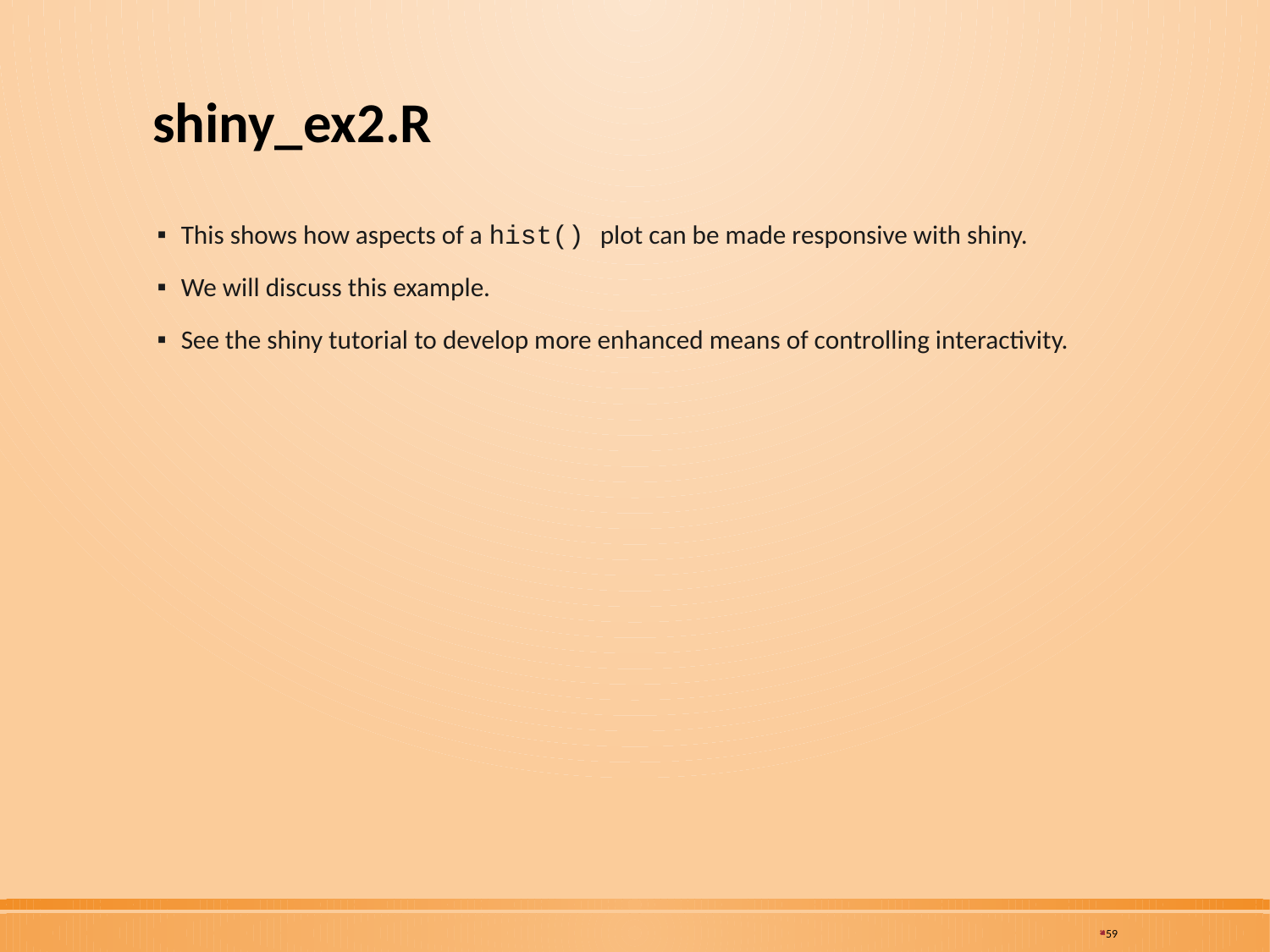

# shiny_ex2.R
This shows how aspects of a hist() plot can be made responsive with shiny.
We will discuss this example.
See the shiny tutorial to develop more enhanced means of controlling interactivity.
59